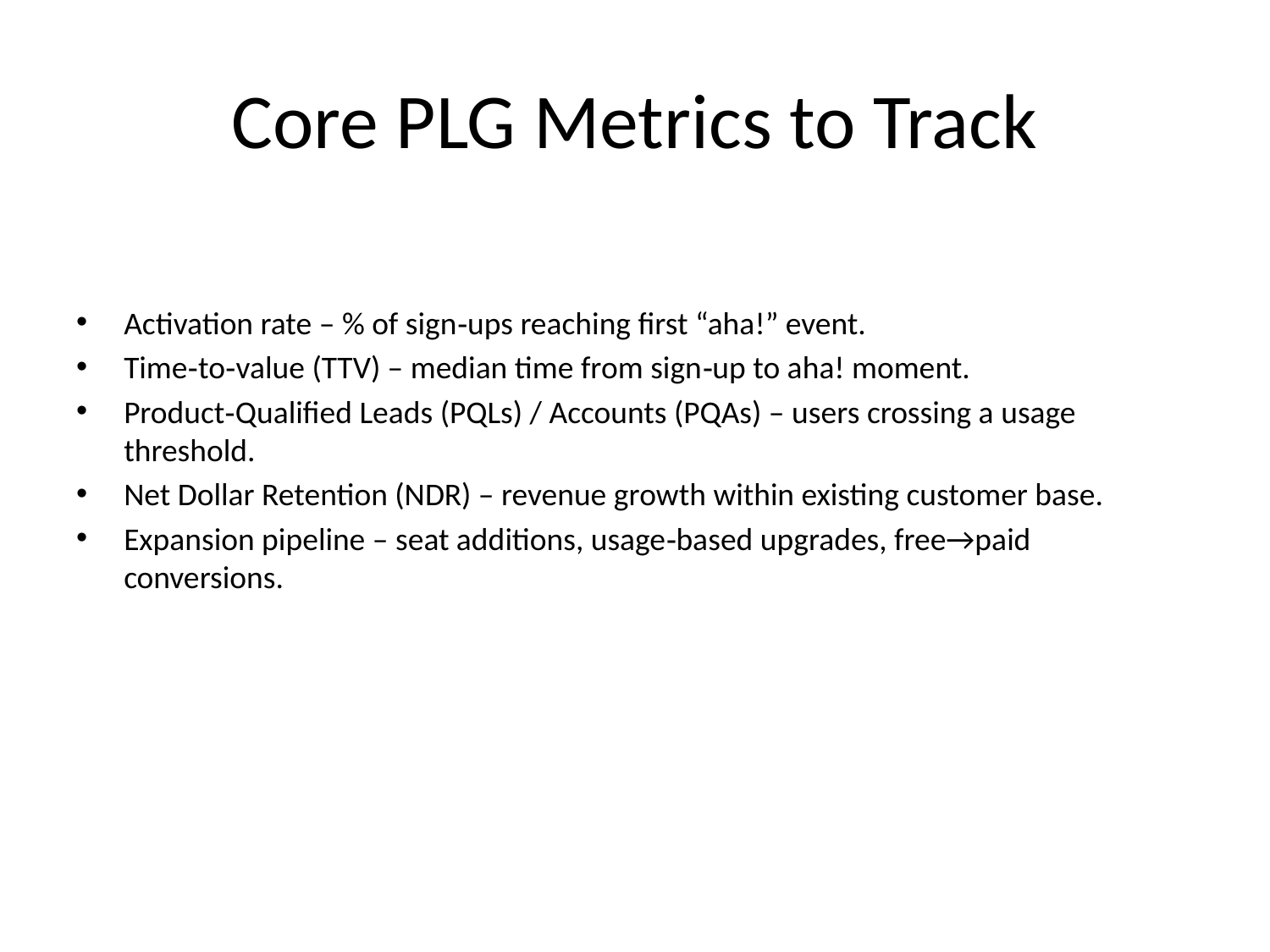

# Core PLG Metrics to Track

Activation rate – % of sign‑ups reaching first “aha!” event.
Time‑to‑value (TTV) – median time from sign‑up to aha! moment.
Product‑Qualified Leads (PQLs) / Accounts (PQAs) – users crossing a usage threshold.
Net Dollar Retention (NDR) – revenue growth within existing customer base.
Expansion pipeline – seat additions, usage‑based upgrades, free→paid conversions.